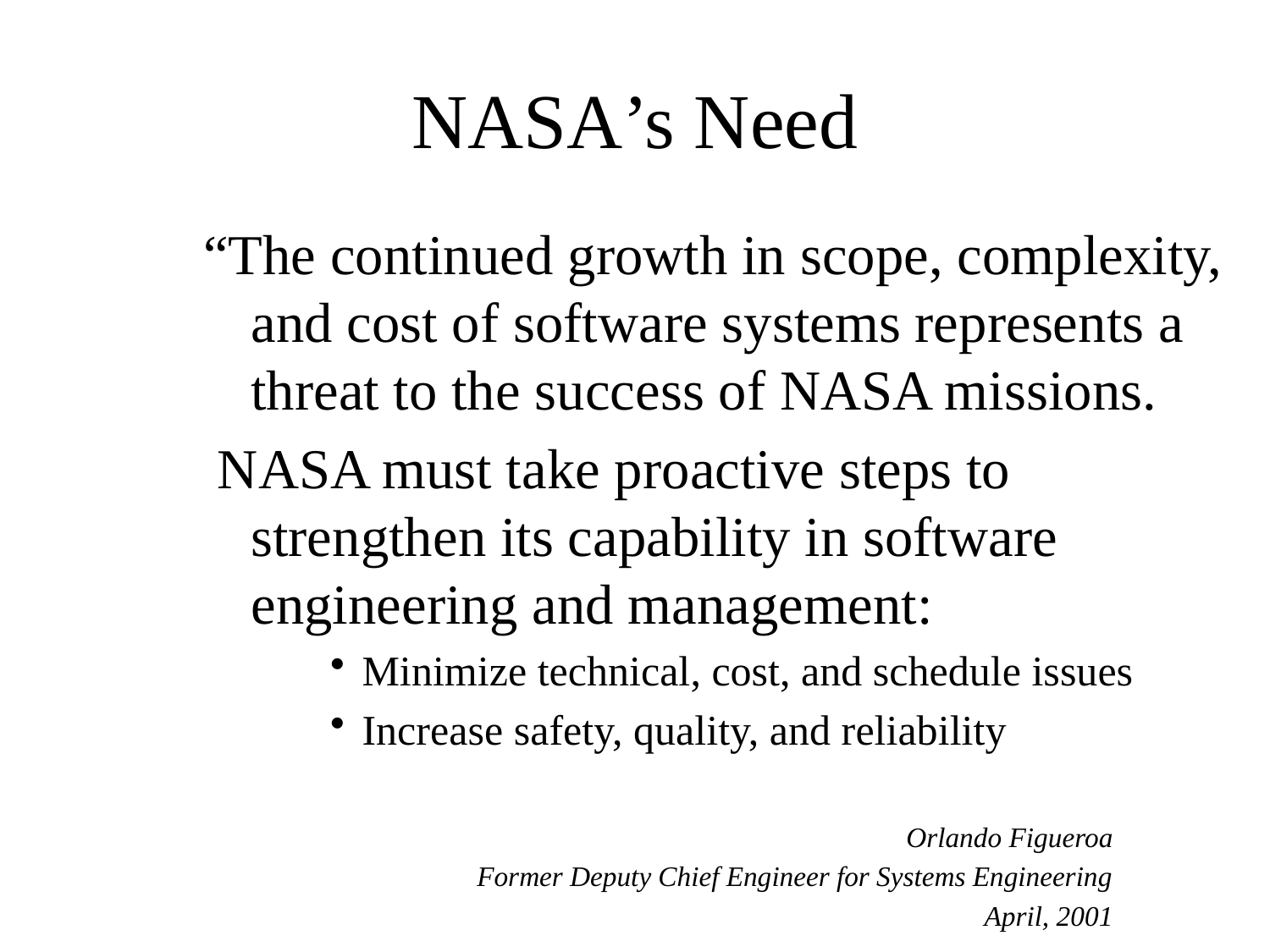

# NASA’s Need
“The continued growth in scope, complexity, and cost of software systems represents a threat to the success of NASA missions.
 NASA must take proactive steps to strengthen its capability in software engineering and management:
Minimize technical, cost, and schedule issues
Increase safety, quality, and reliability
Orlando Figueroa
Former Deputy Chief Engineer for Systems Engineering
April, 2001